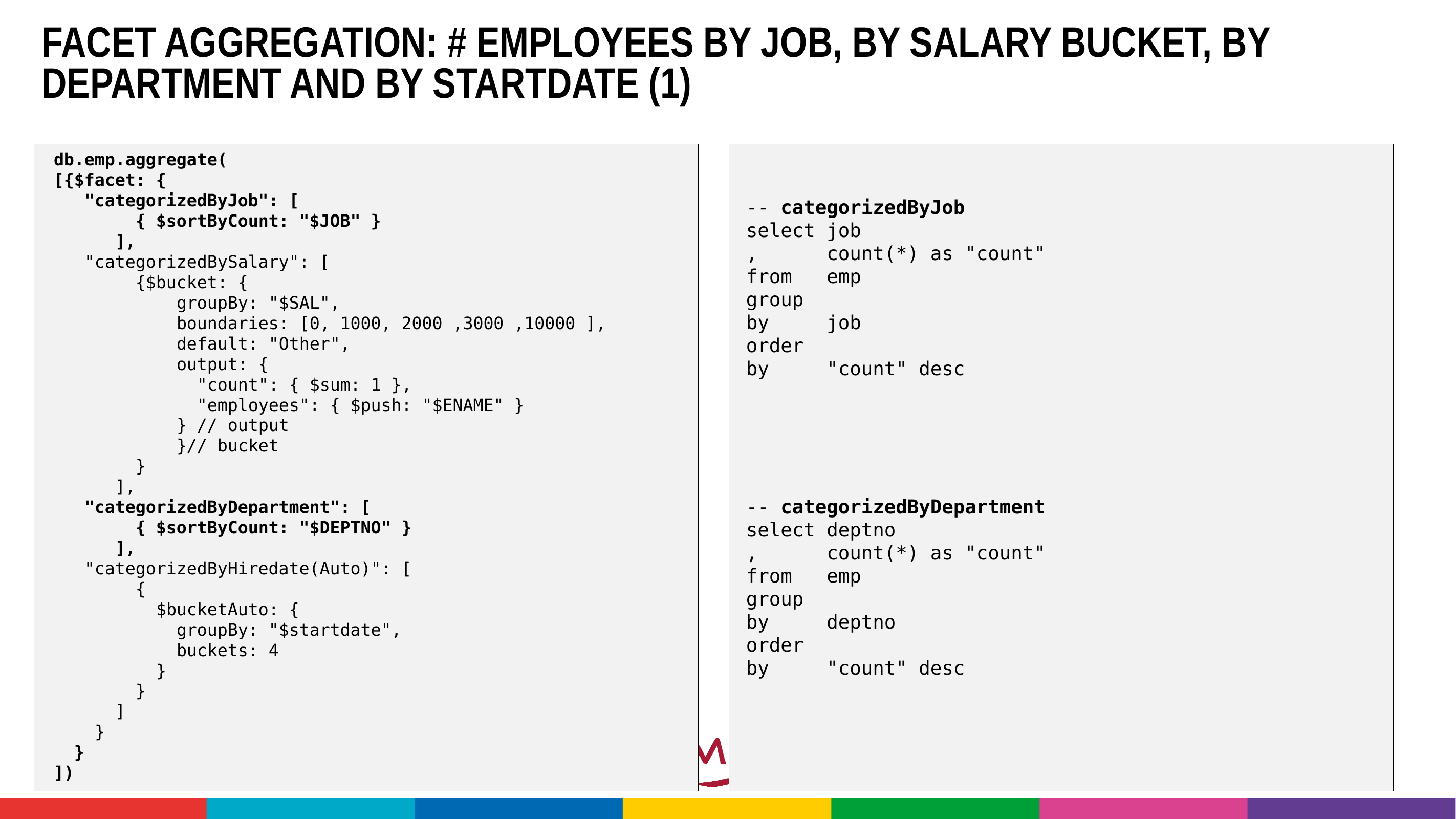

# Facet aggregation: # employees by job, by salary bucket, by department and by startdate (1)

db.emp.aggregate(
[{$facet: {
   "categorizedByJob": [
        { $sortByCount: "$JOB" }
      ],
   "categorizedBySalary": [
        {$bucket: {
            groupBy: "$SAL",
            boundaries: [0, 1000, 2000 ,3000 ,10000 ],
            default: "Other",
            output: {
              "count": { $sum: 1 },
              "employees": { $push: "$ENAME" }
            } // output
            }// bucket
        }
      ],
   "categorizedByDepartment": [
        { $sortByCount: "$DEPTNO" }
      ],
   "categorizedByHiredate(Auto)": [
        {
          $bucketAuto: {
            groupBy: "$startdate",
            buckets: 4
          }
        }
      ]
    }
  }
])
-- categorizedByJob
select job
,      count(*) as "count"
from   emp
group
by     job
order
by     "count" desc

-- categorizedByDepartment
select deptno
,      count(*) as "count"
from   emp
group
by     deptno
order
by     "count" desc